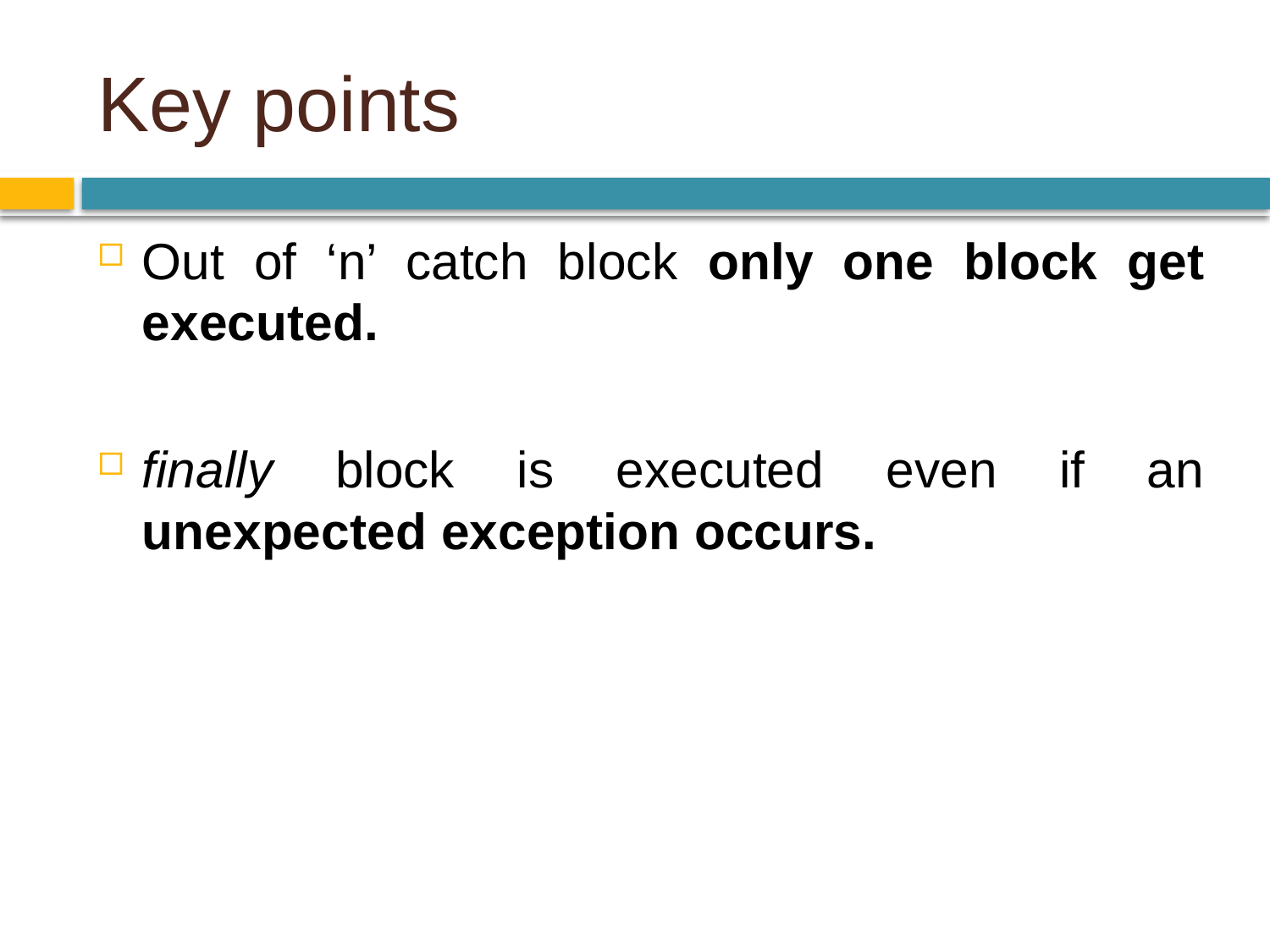

# Key points
Out of ‘n’ catch block only one block get executed.

finally block is executed even if an unexpected exception occurs.